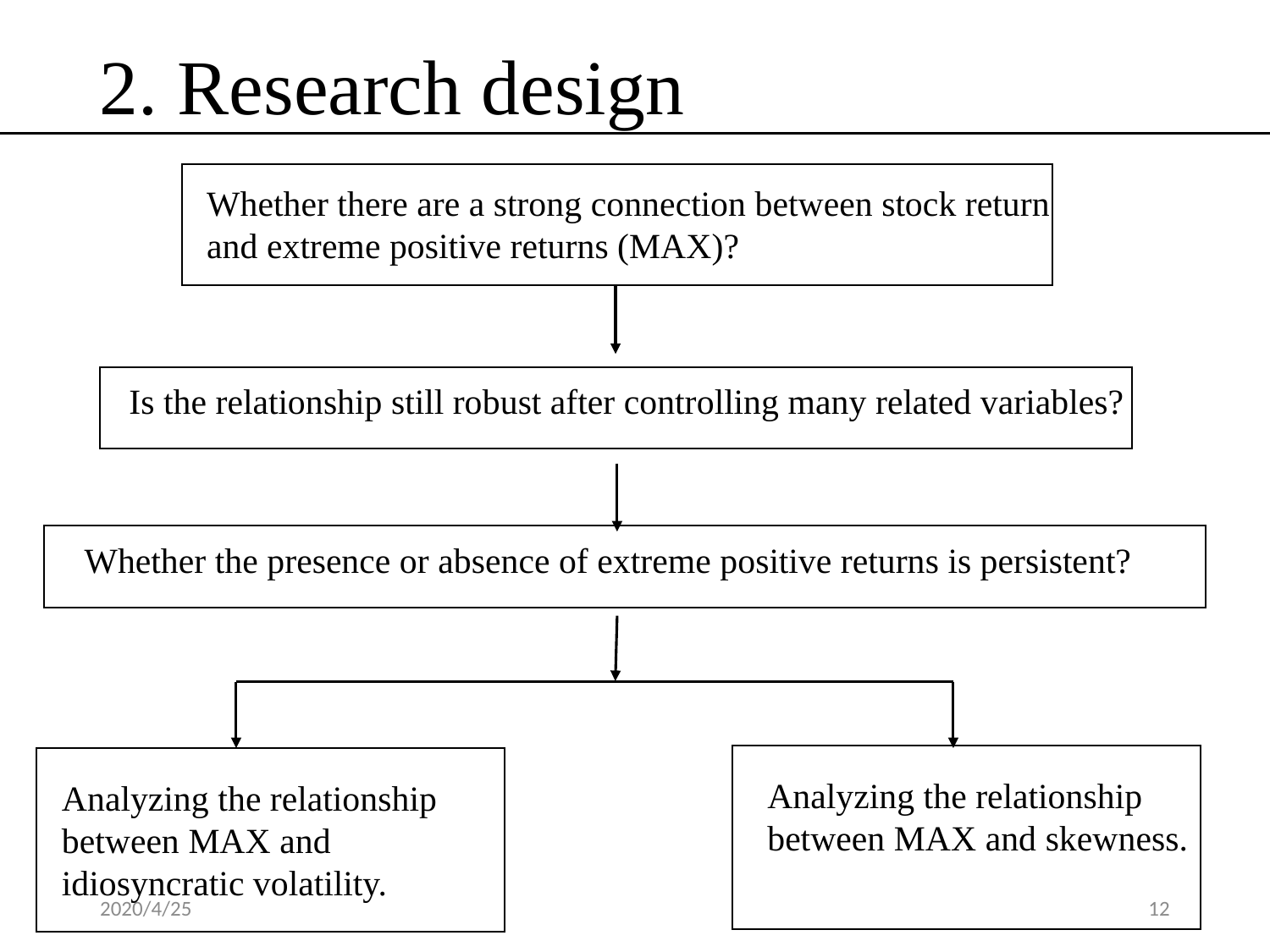

2. Research design

Whether there are a strong connection between stock return and extreme positive returns (MAX)?

Is the relationship still robust after controlling many related variables?

 Whether the presence or absence of extreme positive returns is persistent?

Analyzing the relationship between MAX and skewness.

Analyzing the relationship between MAX and idiosyncratic volatility.
2020/4/25
12